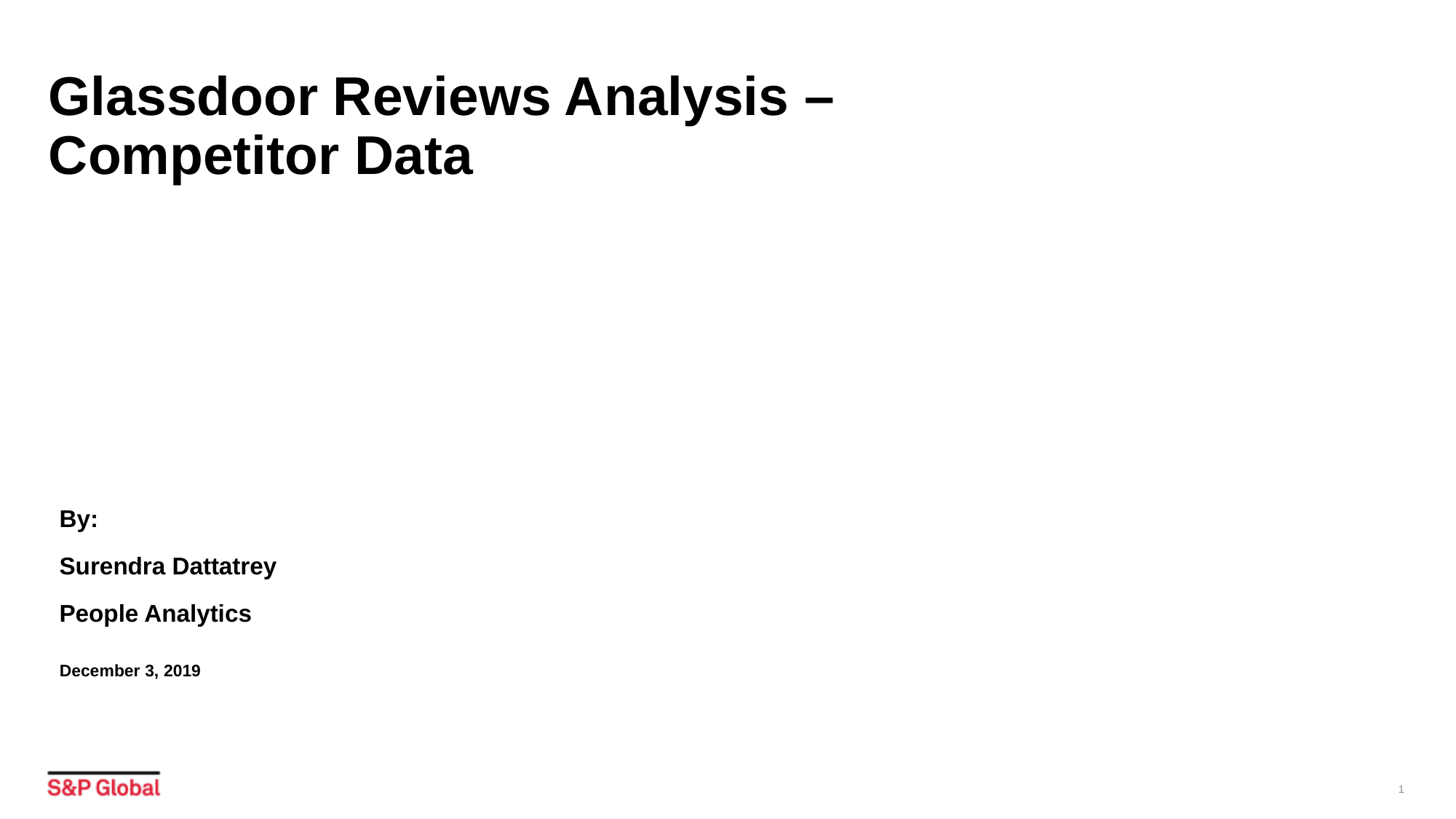

Glassdoor Reviews Analysis –
Competitor Data
By:
Surendra Dattatrey
People Analytics
December 3, 2019
1